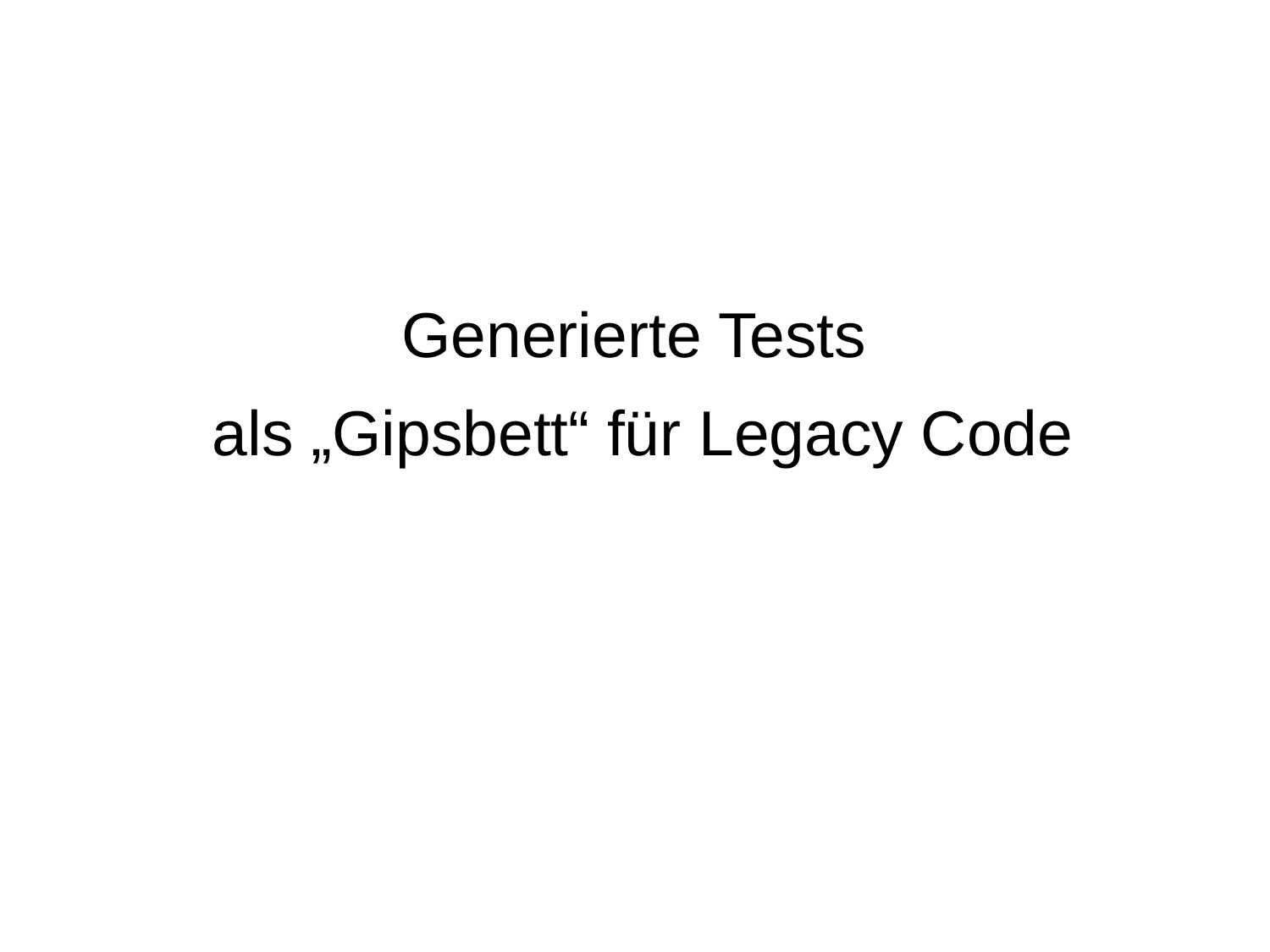

Generierte Tests
als „Gipsbett“ für Legacy Code